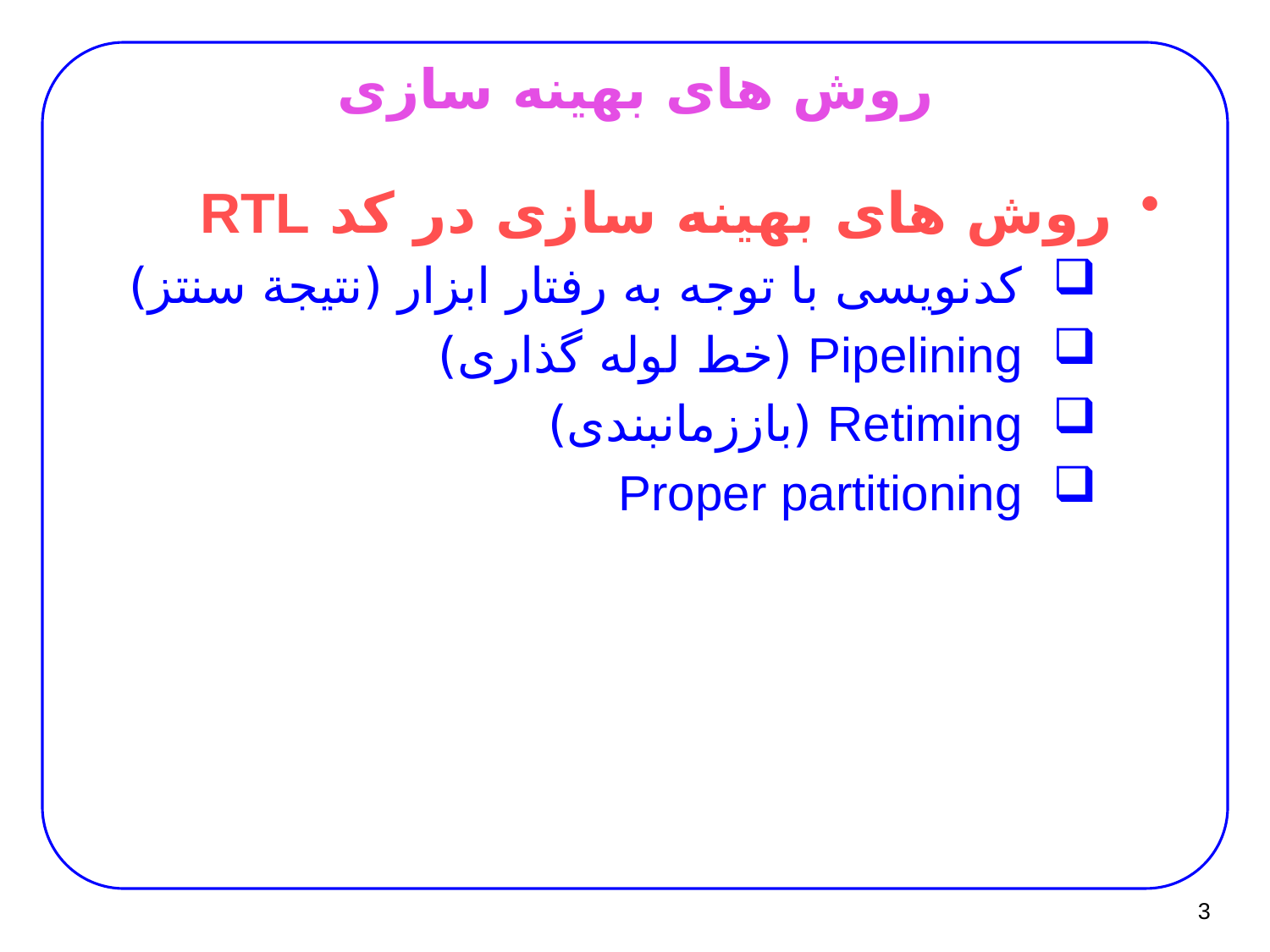

# روش های بهینه سازی
روش های بهینه سازی در کد RTL
کدنویسی با توجه به رفتار ابزار (نتیجة سنتز)
Pipelining (خط لوله گذاری)
Retiming (باززمانبندی)
Proper partitioning
3